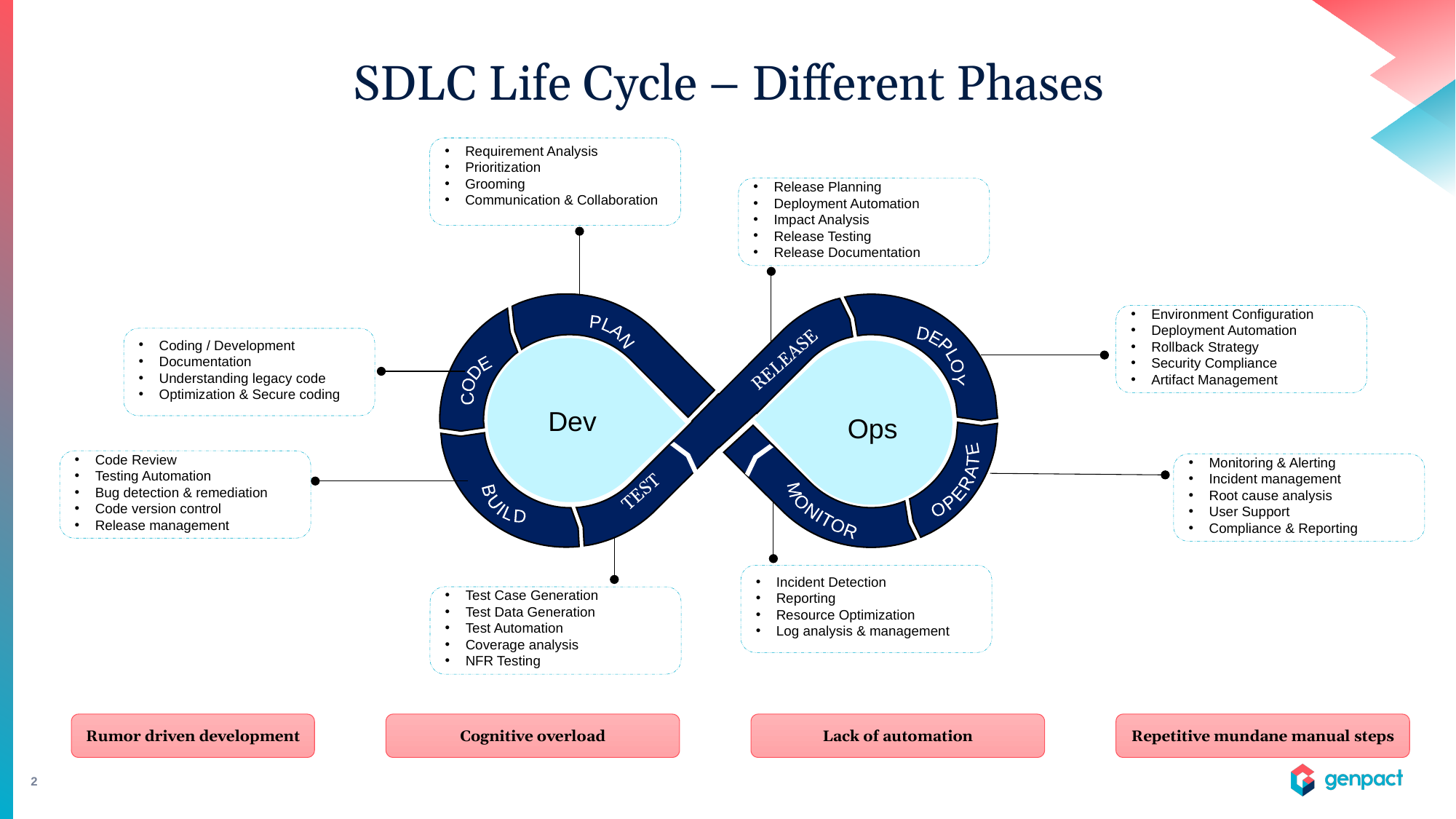

# SDLC Life Cycle – Different Phases
Requirement Analysis
Prioritization
Grooming
Communication & Collaboration
Release Planning
Deployment Automation
Impact Analysis
Release Testing
Release Documentation

PLAN
DEPLOY
RELEASE
CODE
OPERATE

BUILD

TEST
MONITOR
Environment Configuration
Deployment Automation
Rollback Strategy
Security Compliance
Artifact Management
Coding / Development
Documentation
Understanding legacy code
Optimization & Secure coding

Dev
Ops
Code Review
Testing Automation
Bug detection & remediation
Code version control
Release management
Monitoring & Alerting
Incident management
Root cause analysis
User Support
Compliance & Reporting
Incident Detection
Reporting
Resource Optimization
Log analysis & management
Test Case Generation
Test Data Generation
Test Automation
Coverage analysis
NFR Testing
Rumor driven development
Cognitive overload
Lack of automation
Repetitive mundane manual steps